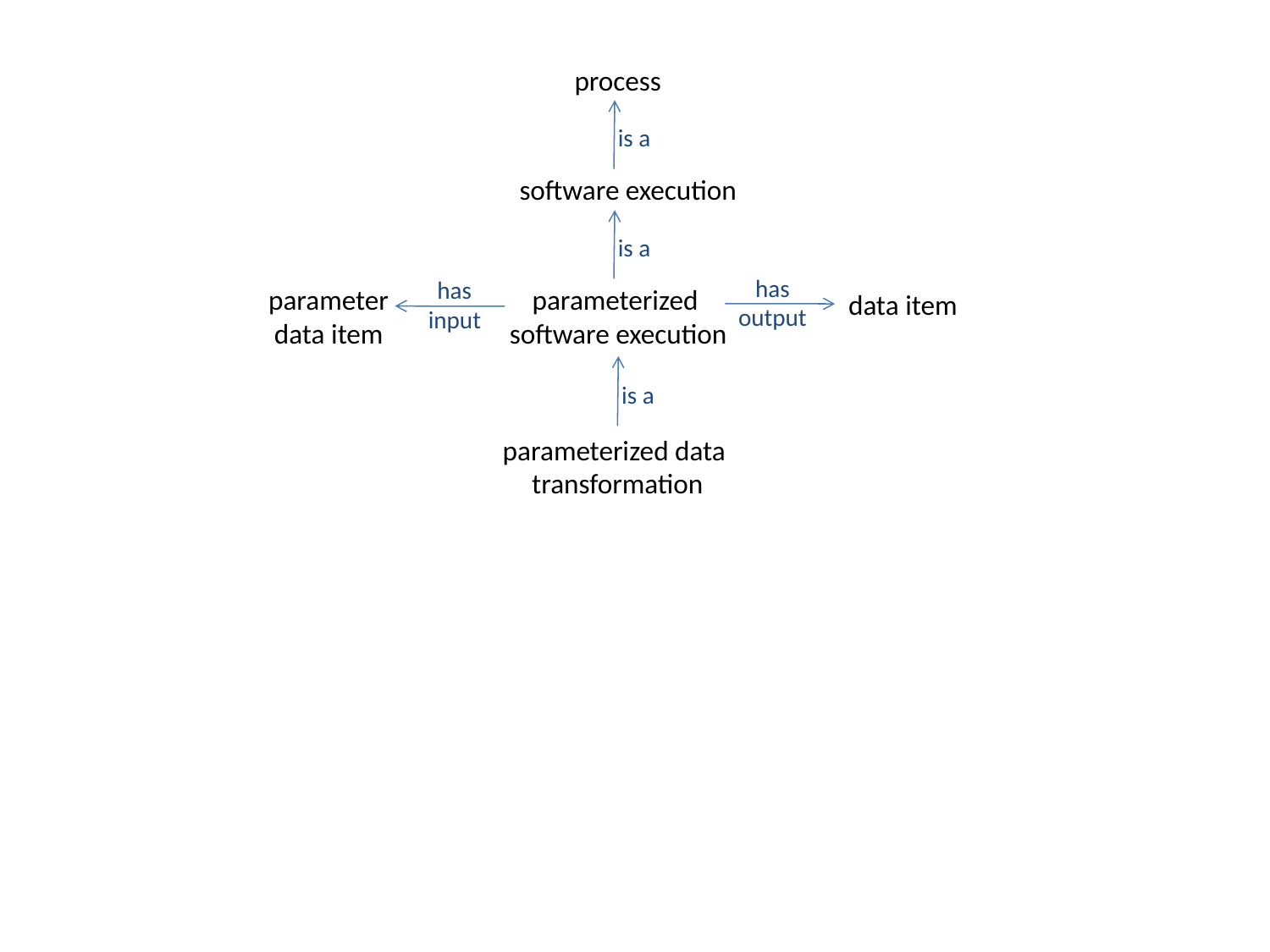

process
is a
software execution
is a
has
output
has
input
parameter
data item
parameterized
software execution
data item
is a
parameterized data
transformation